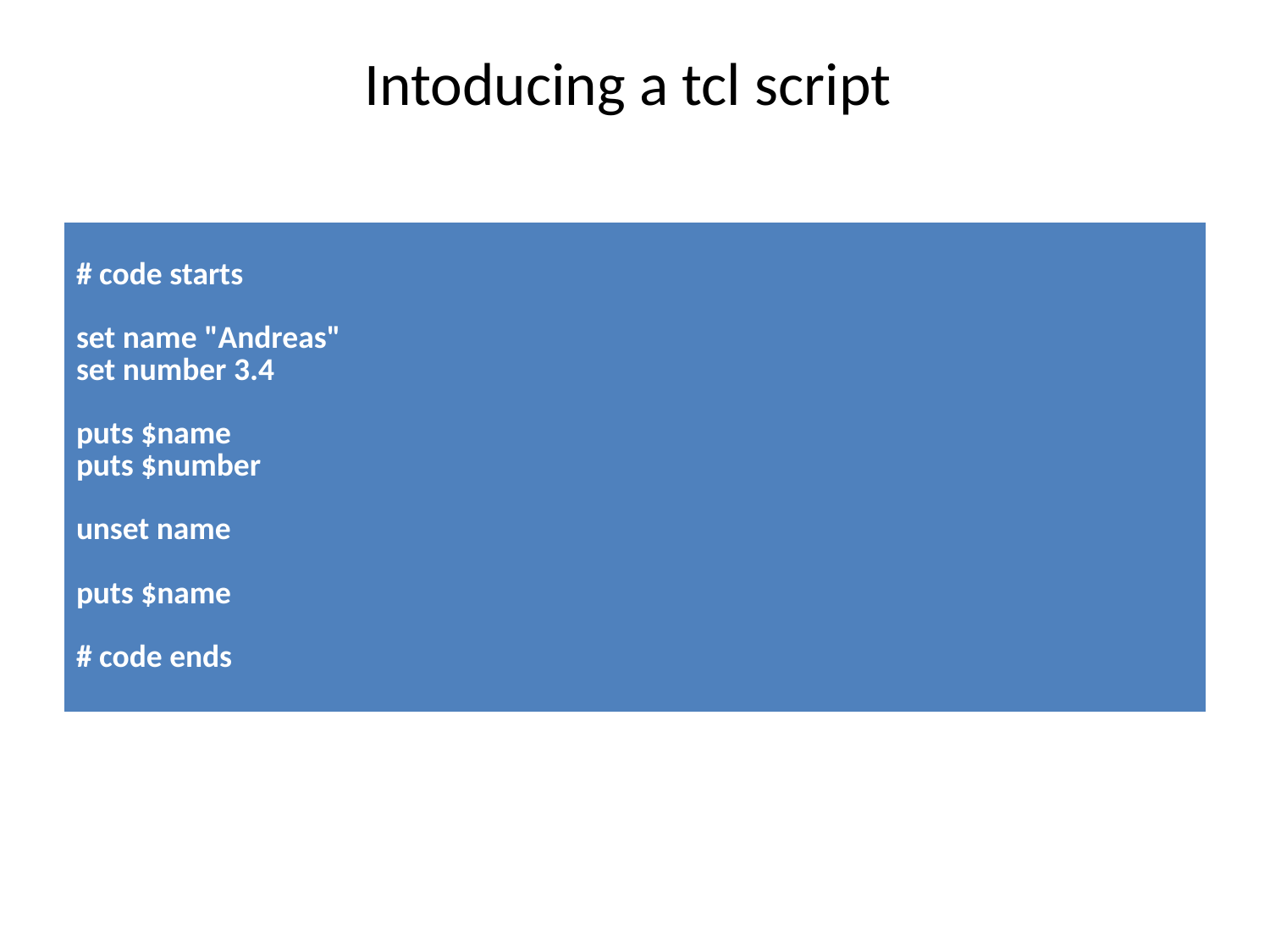

# Intoducing a tcl script
| # code starts   set name "Andreas" set number 3.4   puts $name puts $number   unset name   puts $name # code ends |
| --- |